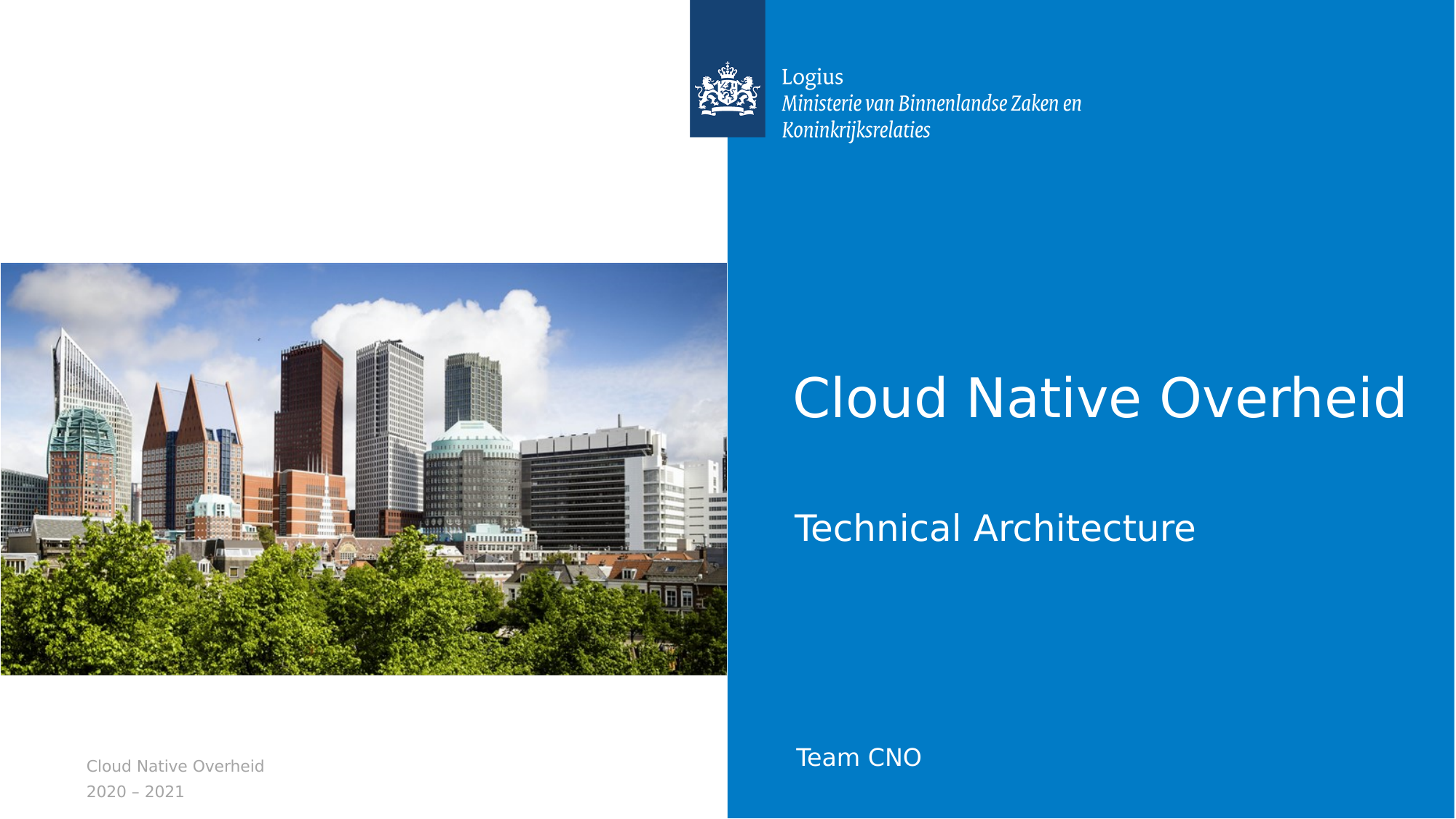

Cloud Native Overheid

Technical Architecture

Team CNO